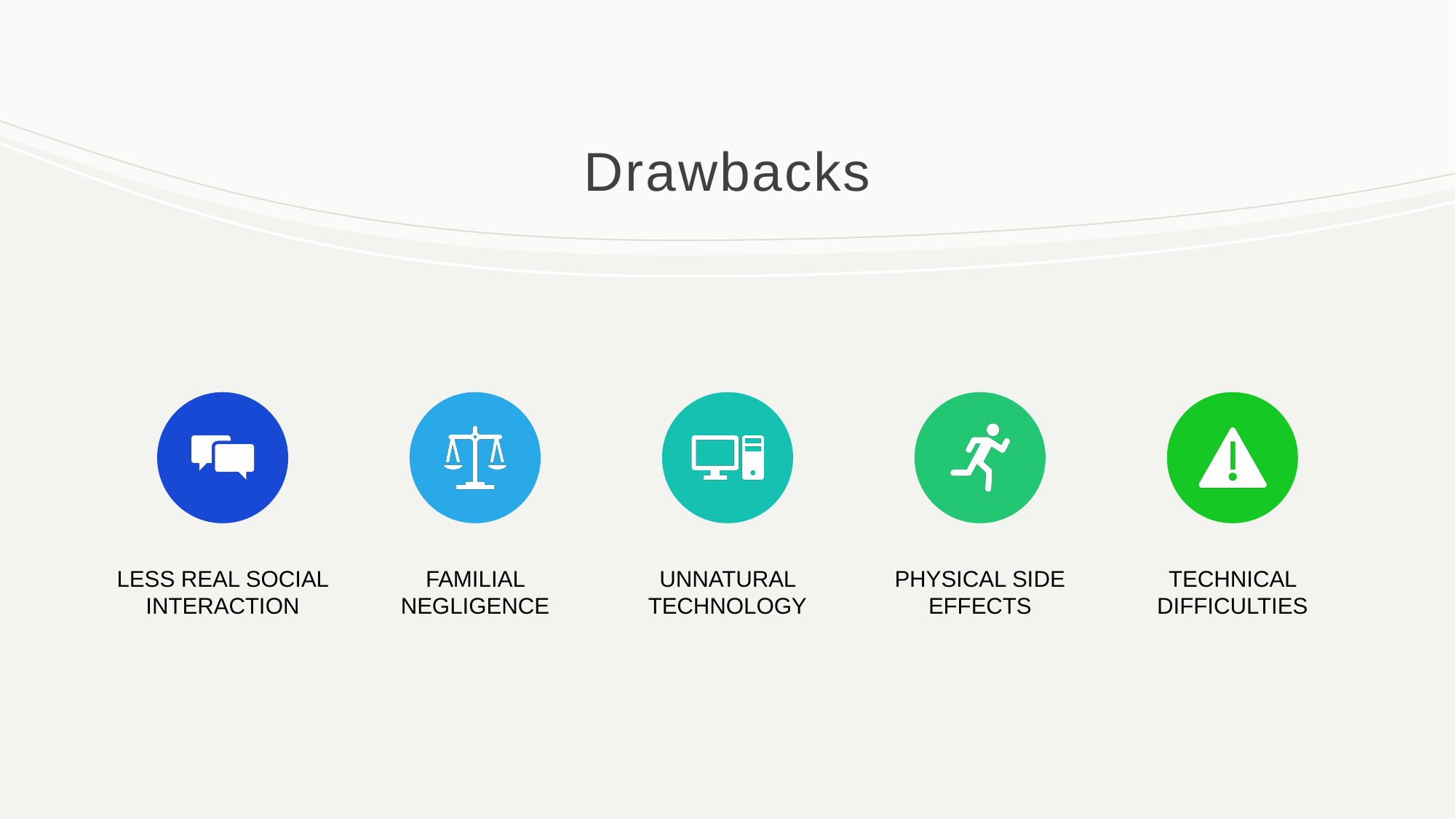

# Drawbacks
Less real social interaction
Familial negligence
Unnatural technology
Physical side effects
Technical difficulties